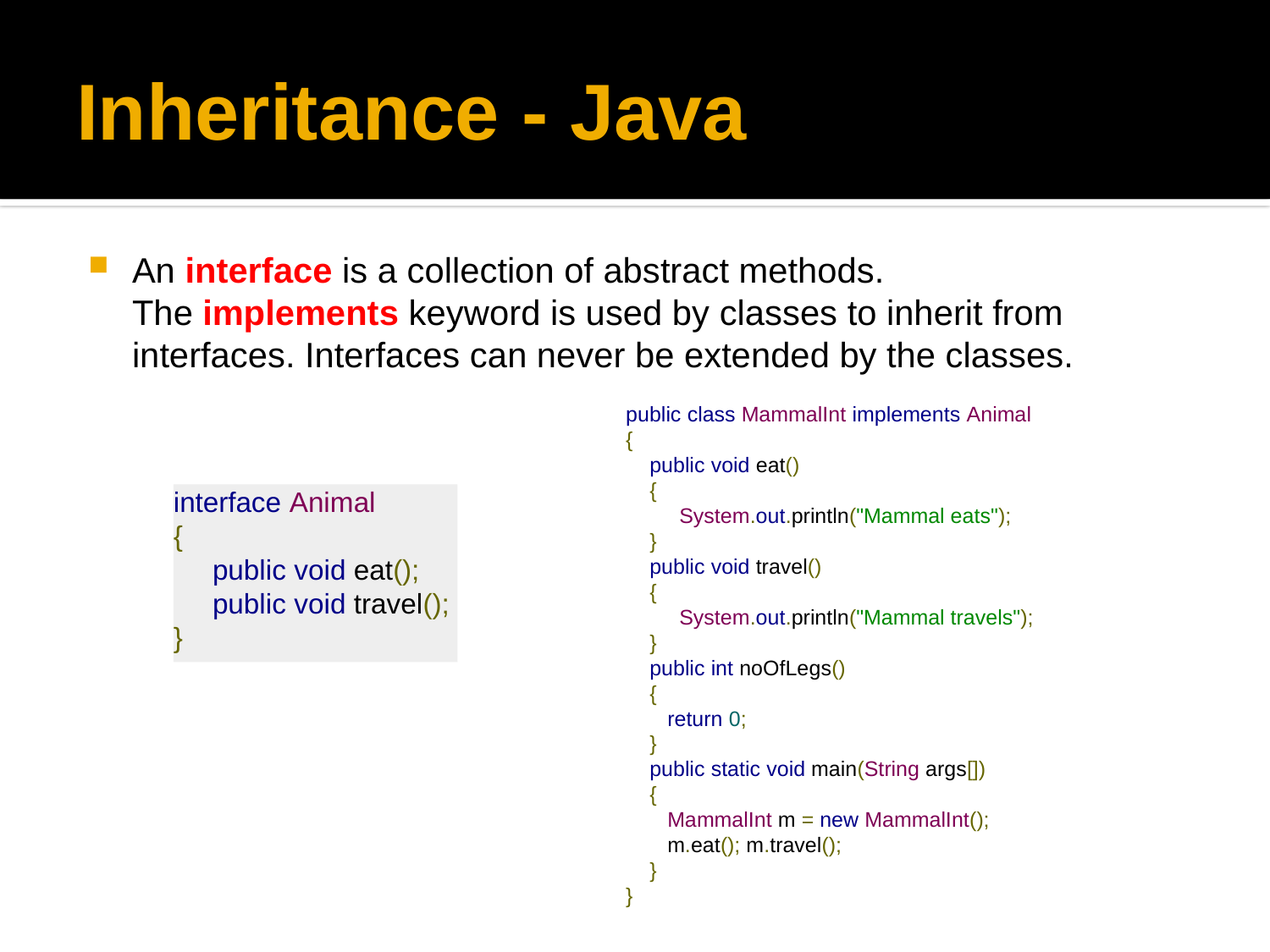

# Inheritance - Java
An interface is a collection of abstract methods. The implements keyword is used by classes to inherit from interfaces. Interfaces can never be extended by the classes.
public class MammalInt implements Animal
{
    public void eat()
    {
         System.out.println("Mammal eats");
    }
    public void travel()
    {
         System.out.println("Mammal travels");
    }
    public int noOfLegs()
    {
       return 0;
    }
    public static void main(String args[])
    {
       MammalInt m = new MammalInt();
       m.eat(); m.travel();
    }
}
interface Animal
{
     public void eat();
     public void travel();
}